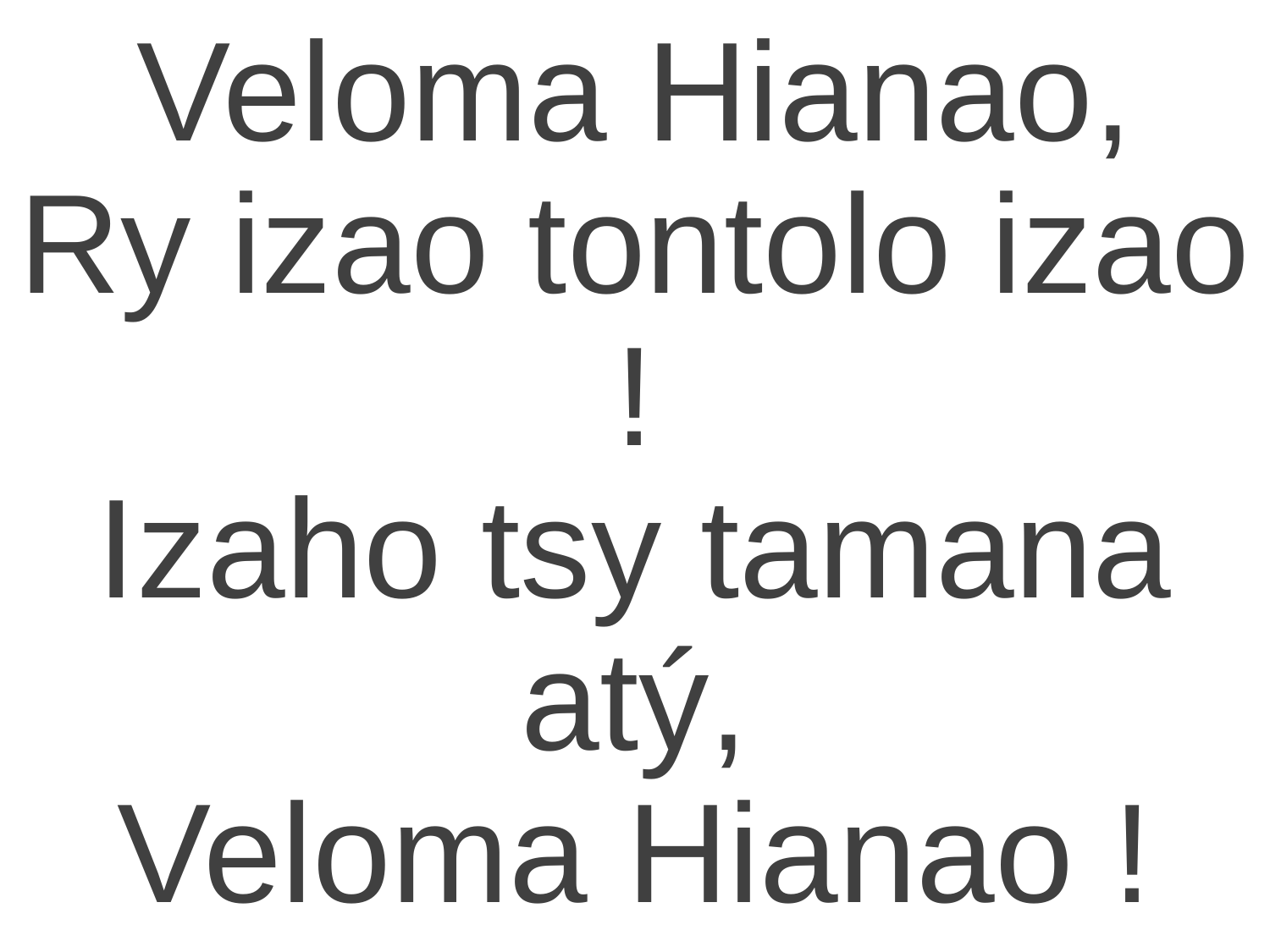

Veloma Hianao,
Ry izao tontolo izao !
Izaho tsy tamana atý,
Veloma Hianao !